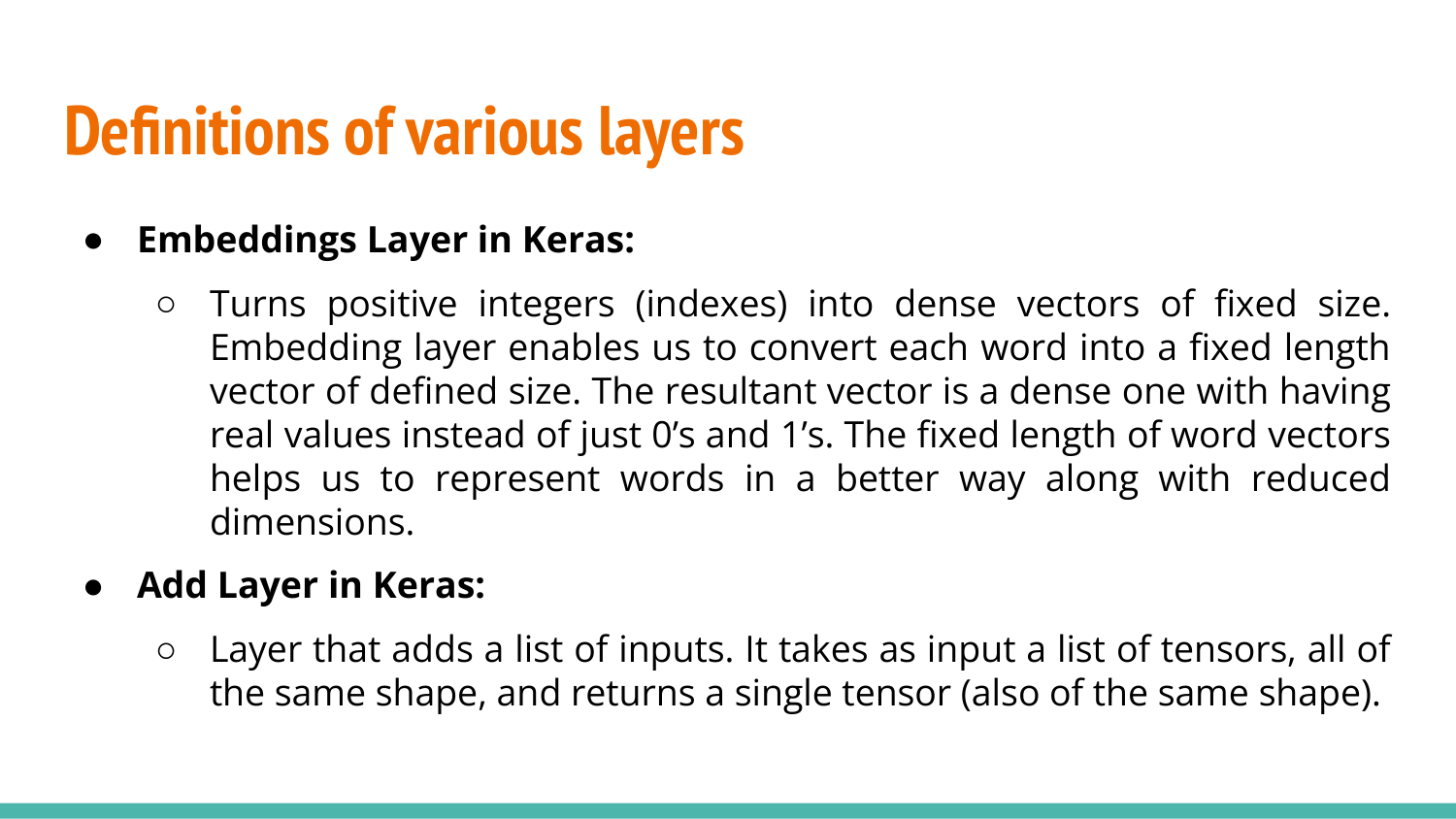

# Definitions of various layers

Embeddings Layer in Keras:
Turns positive integers (indexes) into dense vectors of fixed size. Embedding layer enables us to convert each word into a fixed length vector of defined size. The resultant vector is a dense one with having real values instead of just 0’s and 1’s. The fixed length of word vectors helps us to represent words in a better way along with reduced dimensions.
Add Layer in Keras:
Layer that adds a list of inputs. It takes as input a list of tensors, all of the same shape, and returns a single tensor (also of the same shape).